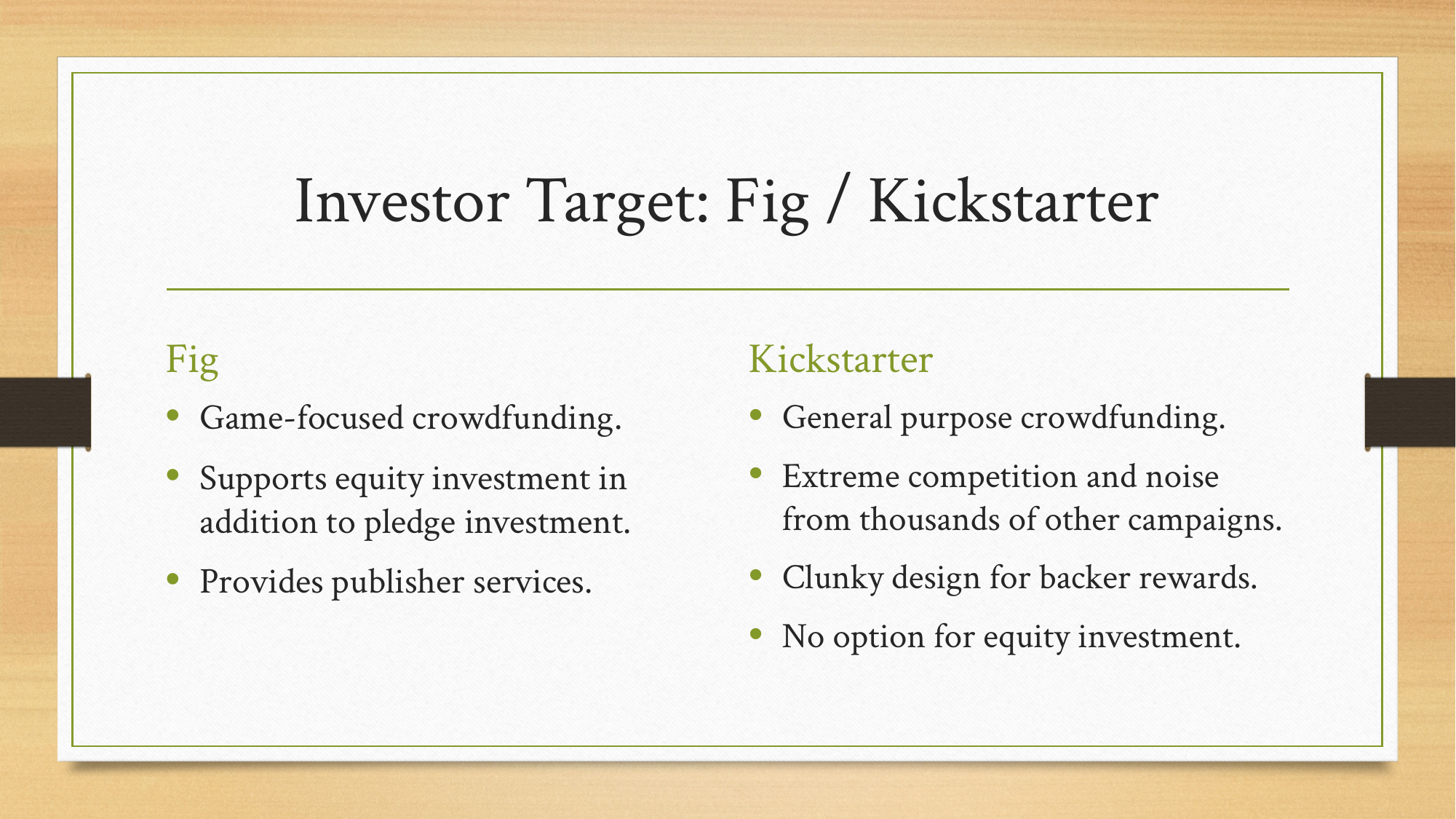

# Investor Target: Fig / Kickstarter
Fig
Kickstarter
Game-focused crowdfunding.
Supports equity investment in addition to pledge investment.
Provides publisher services.
General purpose crowdfunding.
Extreme competition and noise from thousands of other campaigns.
Clunky design for backer rewards.
No option for equity investment.